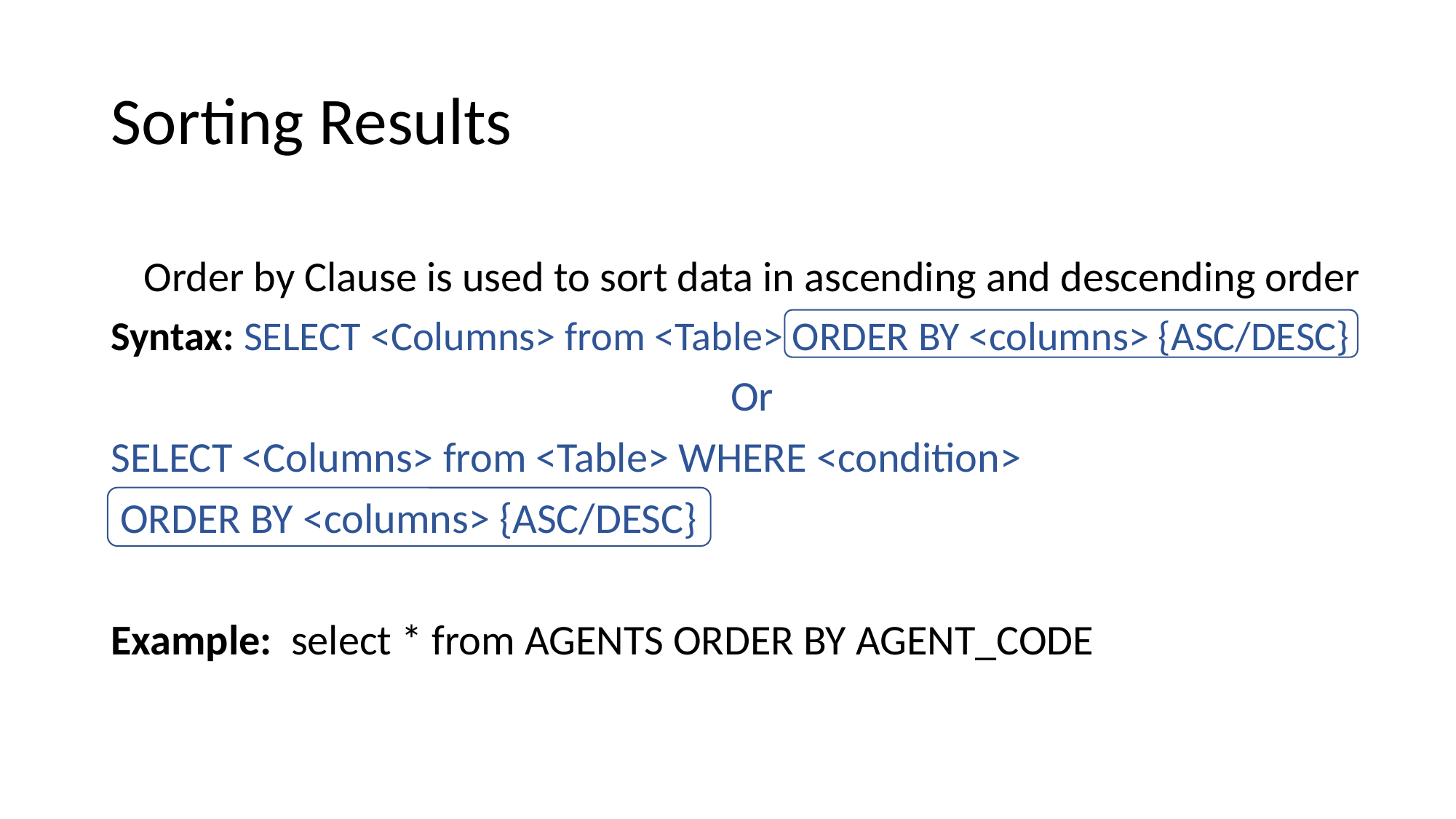

# Sorting Results
Order by Clause is used to sort data in ascending and descending order
Syntax: SELECT <Columns> from <Table> ORDER BY <columns> {ASC/DESC}
Or
SELECT <Columns> from <Table> WHERE <condition>
 ORDER BY <columns> {ASC/DESC}

Example:  select * from AGENTS ORDER BY AGENT_CODE